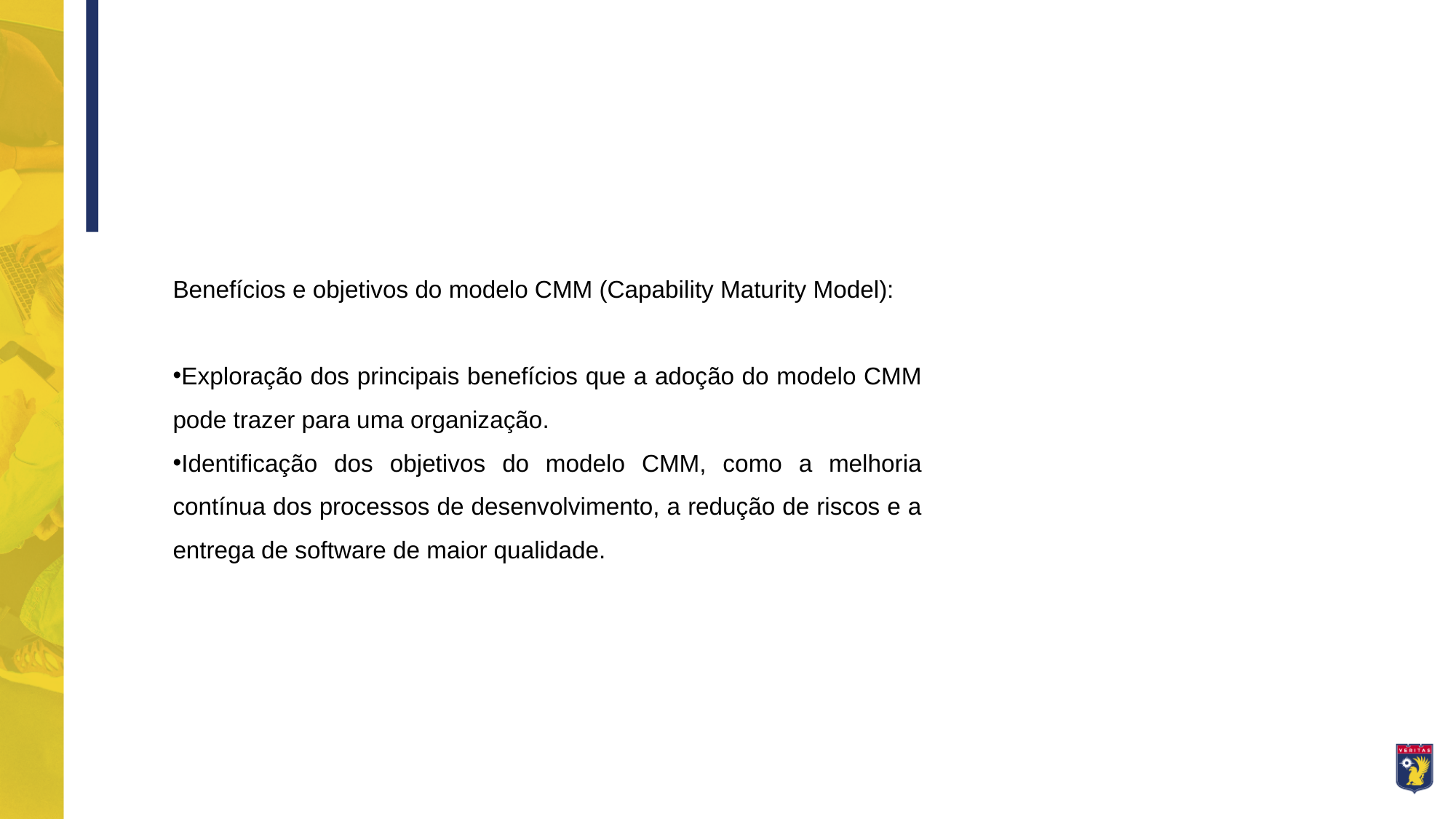

Benefícios e objetivos do modelo CMM (Capability Maturity Model):

Exploração dos principais benefícios que a adoção do modelo CMM pode trazer para uma organização.
Identificação dos objetivos do modelo CMM, como a melhoria contínua dos processos de desenvolvimento, a redução de riscos e a entrega de software de maior qualidade.